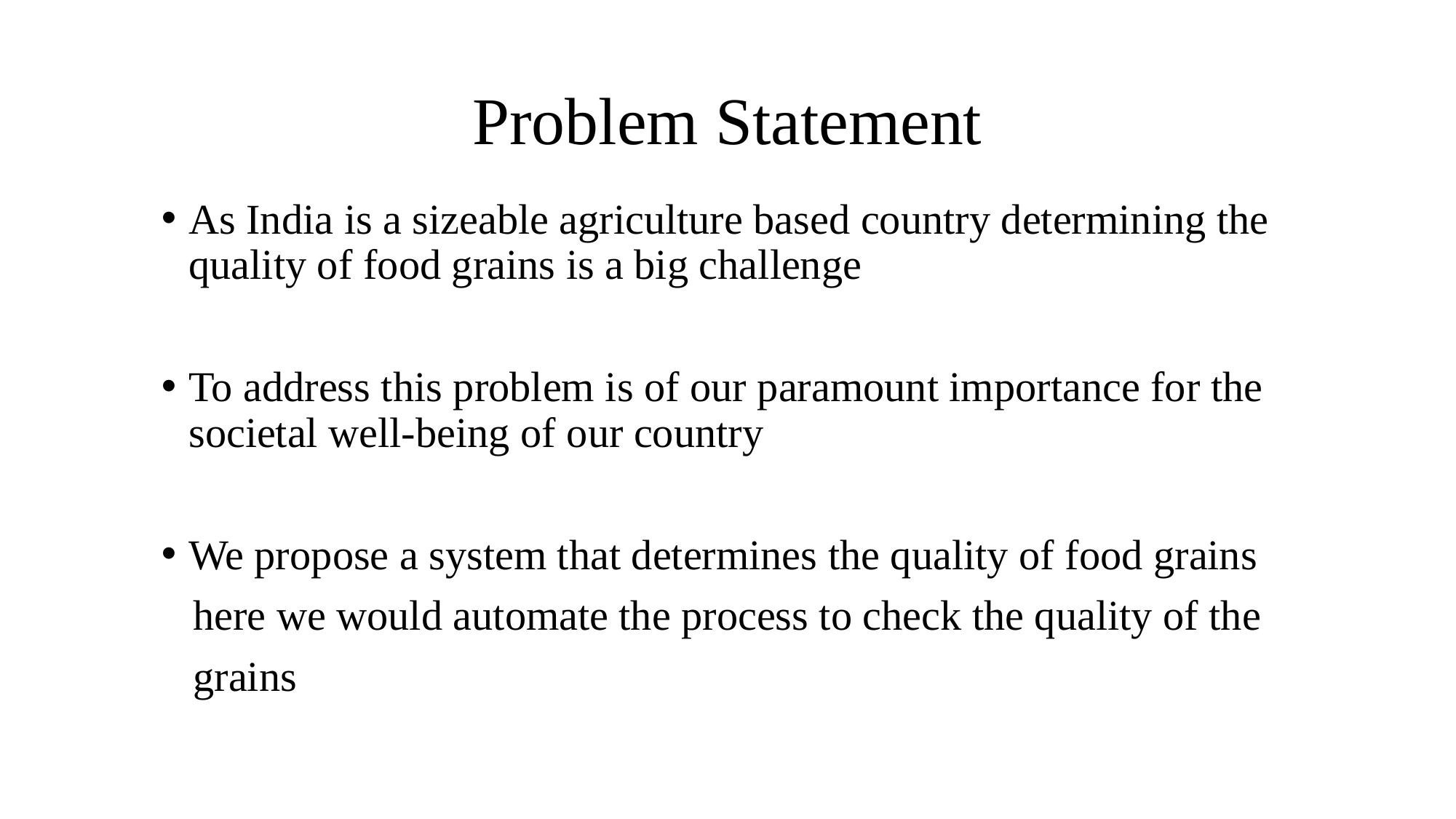

# Problem Statement
As India is a sizeable agriculture based country determining the quality of food grains is a big challenge

To address this problem is of our paramount importance for the societal well-being of our country

We propose a system that determines the quality of food grains
   here we would automate the process to check the quality of the
   grains